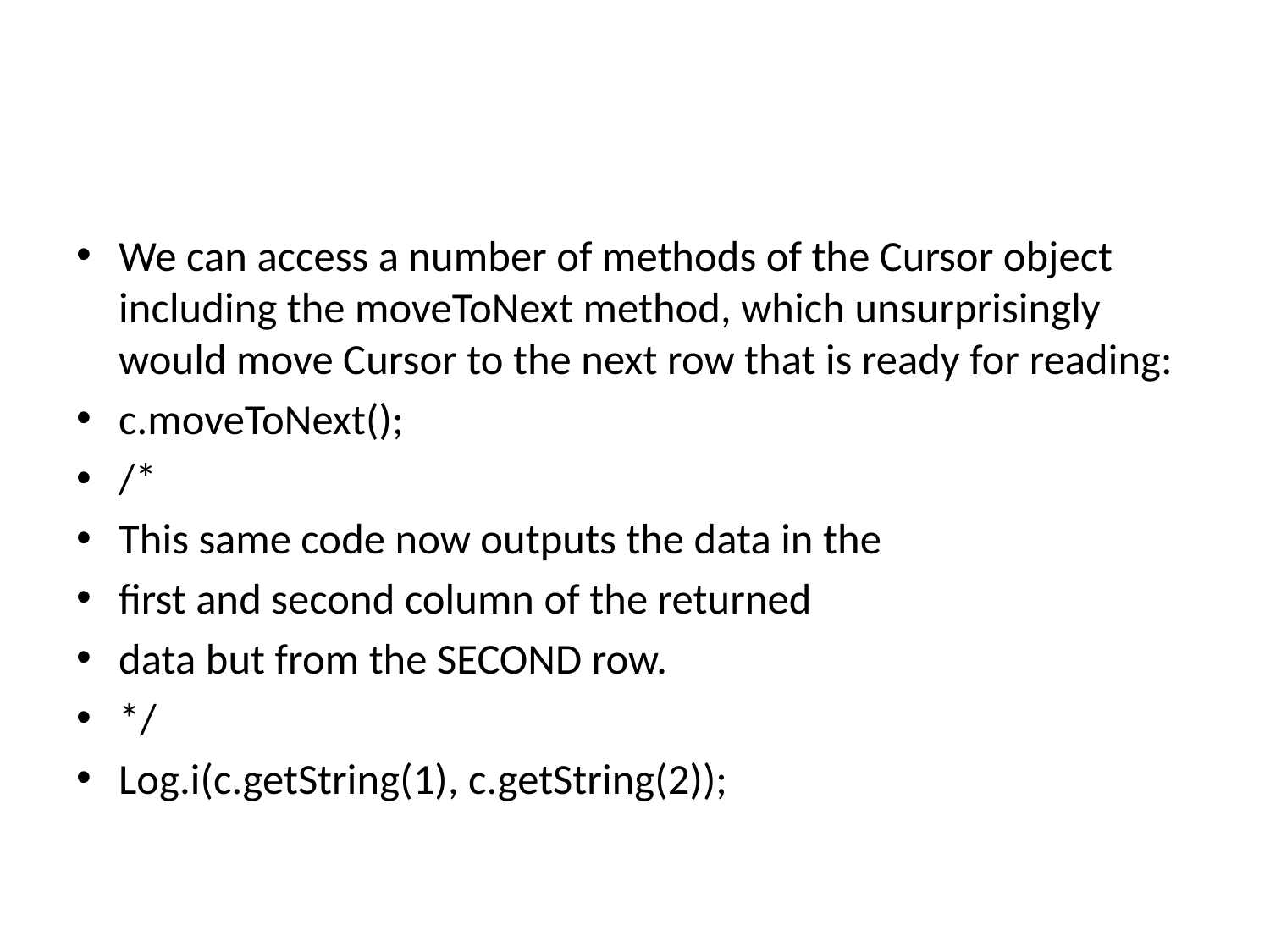

#
We can access a number of methods of the Cursor object including the moveToNext method, which unsurprisingly would move Cursor to the next row that is ready for reading:
c.moveToNext();
/*
This same code now outputs the data in the
first and second column of the returned
data but from the SECOND row.
*/
Log.i(c.getString(1), c.getString(2));